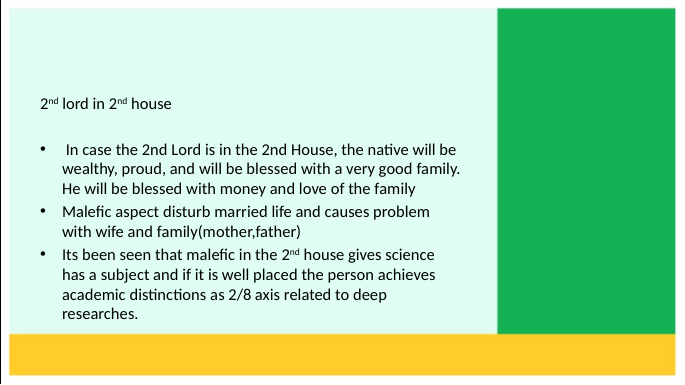

2nd lord in 2nd house

 In case the 2nd Lord is in the 2nd House, the native will be wealthy, proud, and will be blessed with a very good family. He will be blessed with money and love of the family
Malefic aspect disturb married life and causes problem with wife and family(mother,father)
Its been seen that malefic in the 2nd house gives science has a subject and if it is well placed the person achieves academic distinctions as 2/8 axis related to deep researches.